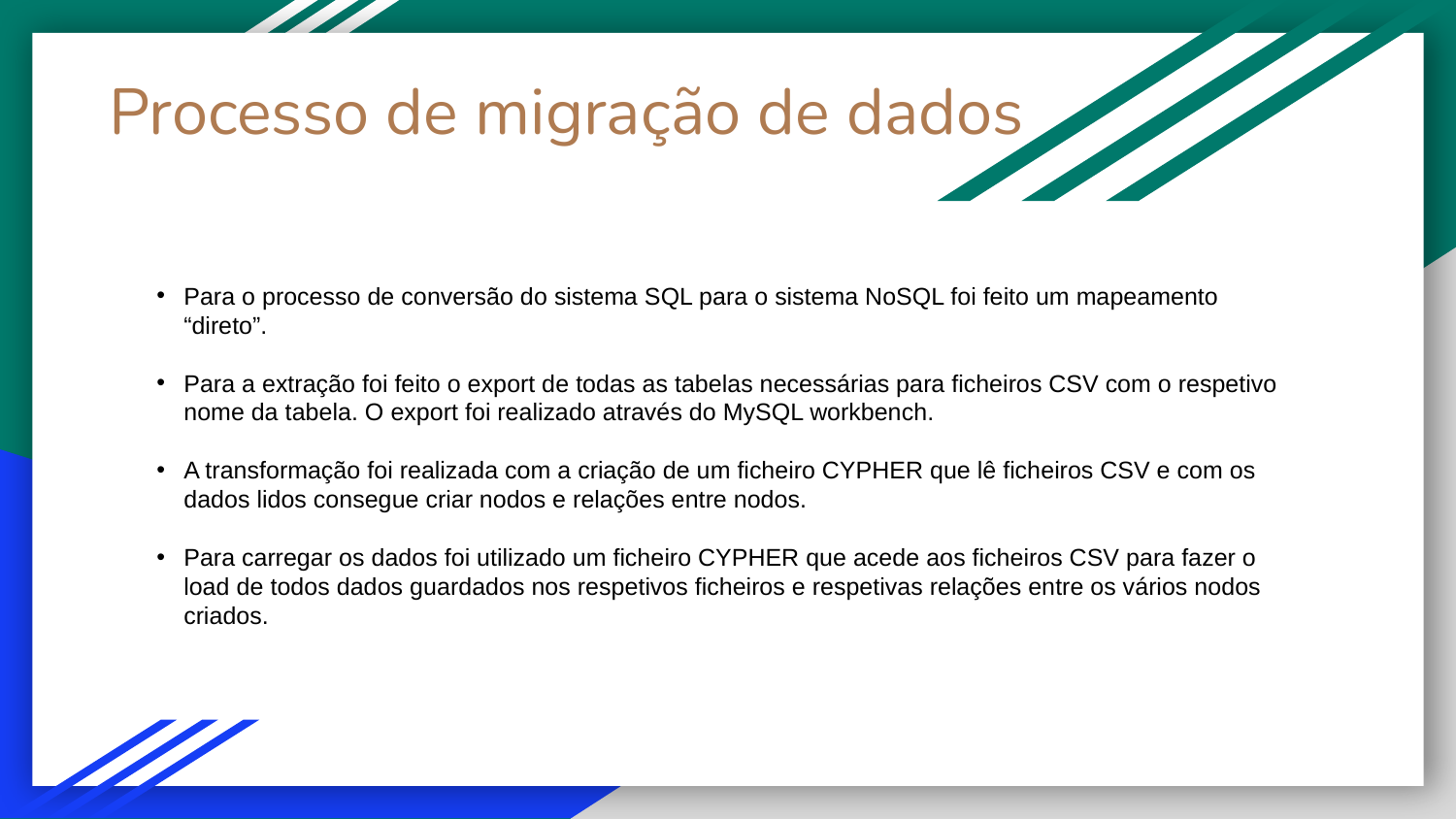

# Processo de migração de dados
Para o processo de conversão do sistema SQL para o sistema NoSQL foi feito um mapeamento “direto”.

Para a extração foi feito o export de todas as tabelas necessárias para ficheiros CSV com o respetivo nome da tabela. O export foi realizado através do MySQL workbench.

A transformação foi realizada com a criação de um ficheiro CYPHER que lê ficheiros CSV e com os dados lidos consegue criar nodos e relações entre nodos.

Para carregar os dados foi utilizado um ficheiro CYPHER que acede aos ficheiros CSV para fazer o load de todos dados guardados nos respetivos ficheiros e respetivas relações entre os vários nodos criados.